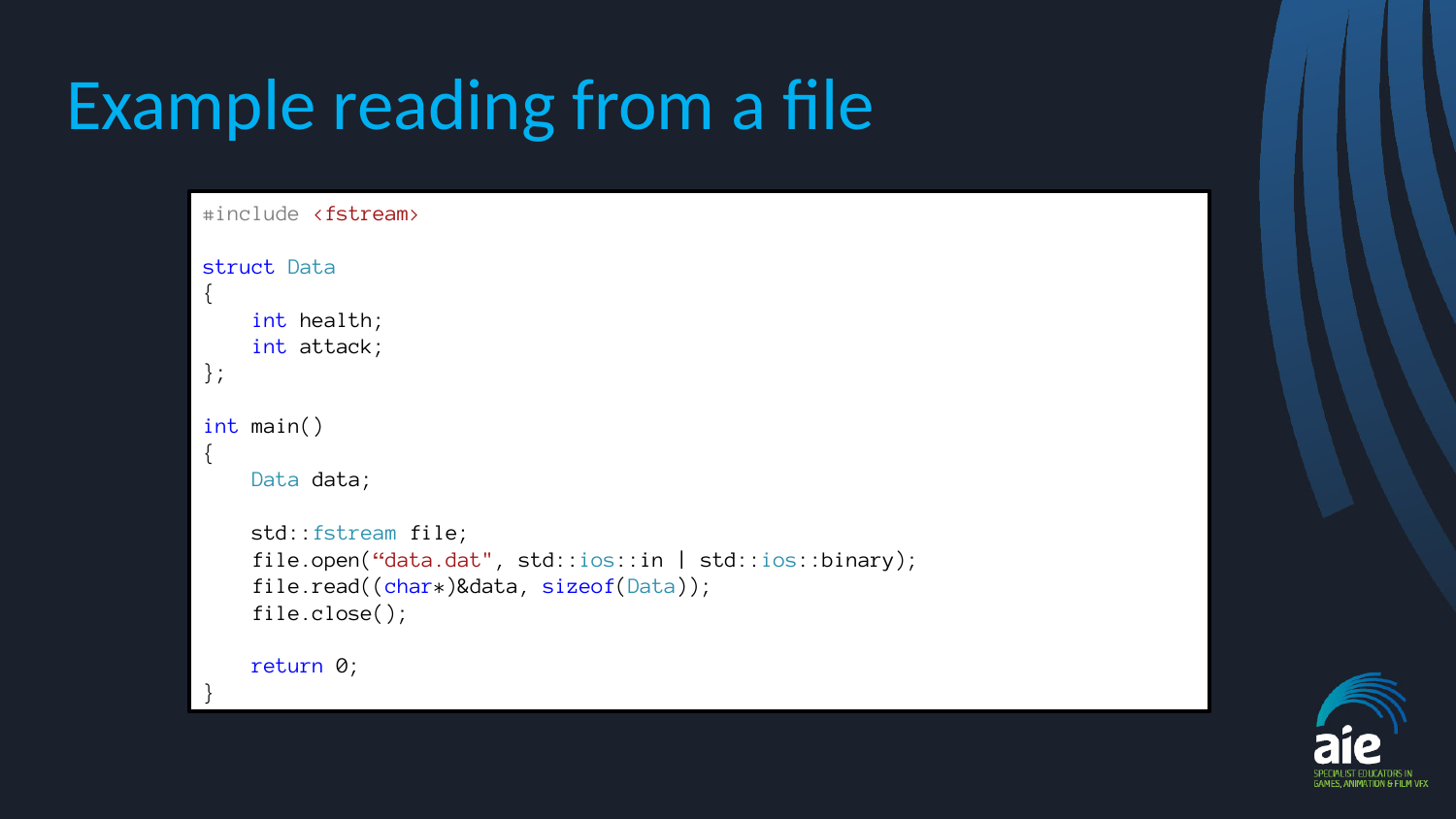

# Example reading from a file

#include <fstream>

struct Data
{
    int health;
    int attack;
};

int main()
{
    Data data;

    std::fstream file;
    file.open(“data.dat", std::ios::in | std::ios::binary);
    file.read((char*)&data, sizeof(Data));
    file.close();

    return 0;
}